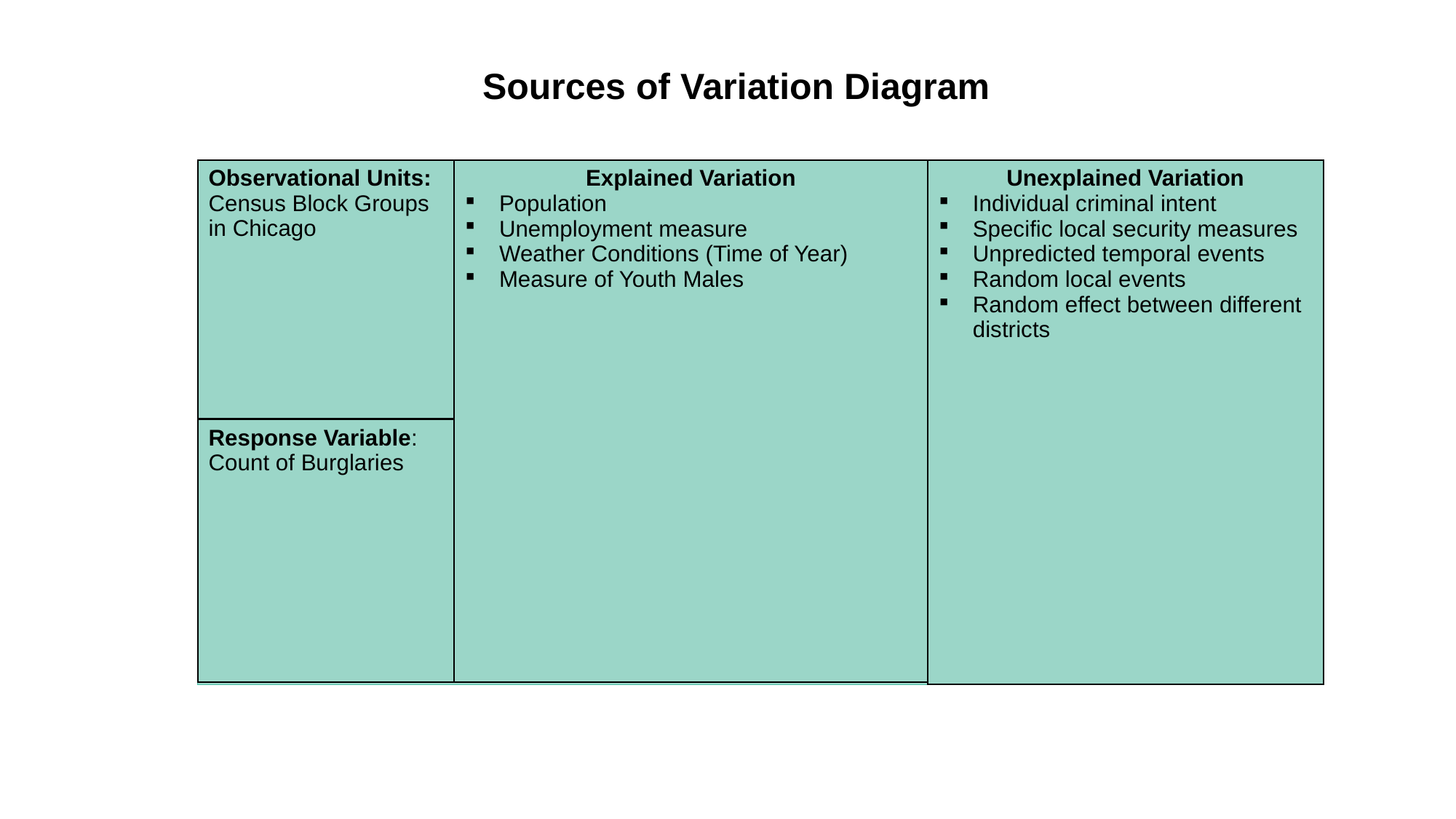

Sources of Variation Diagram
| Observational Units: Census Block Groups in Chicago |
| --- |
| Explained Variation Population Unemployment measure Weather Conditions (Time of Year) Measure of Youth Males |
| --- |
| Unexplained Variation Individual criminal intent Specific local security measures Unpredicted temporal events Random local events Random effect between different districts |
| --- |
|  |
| --- |
| Response Variable: Count of Burglaries |
| --- |